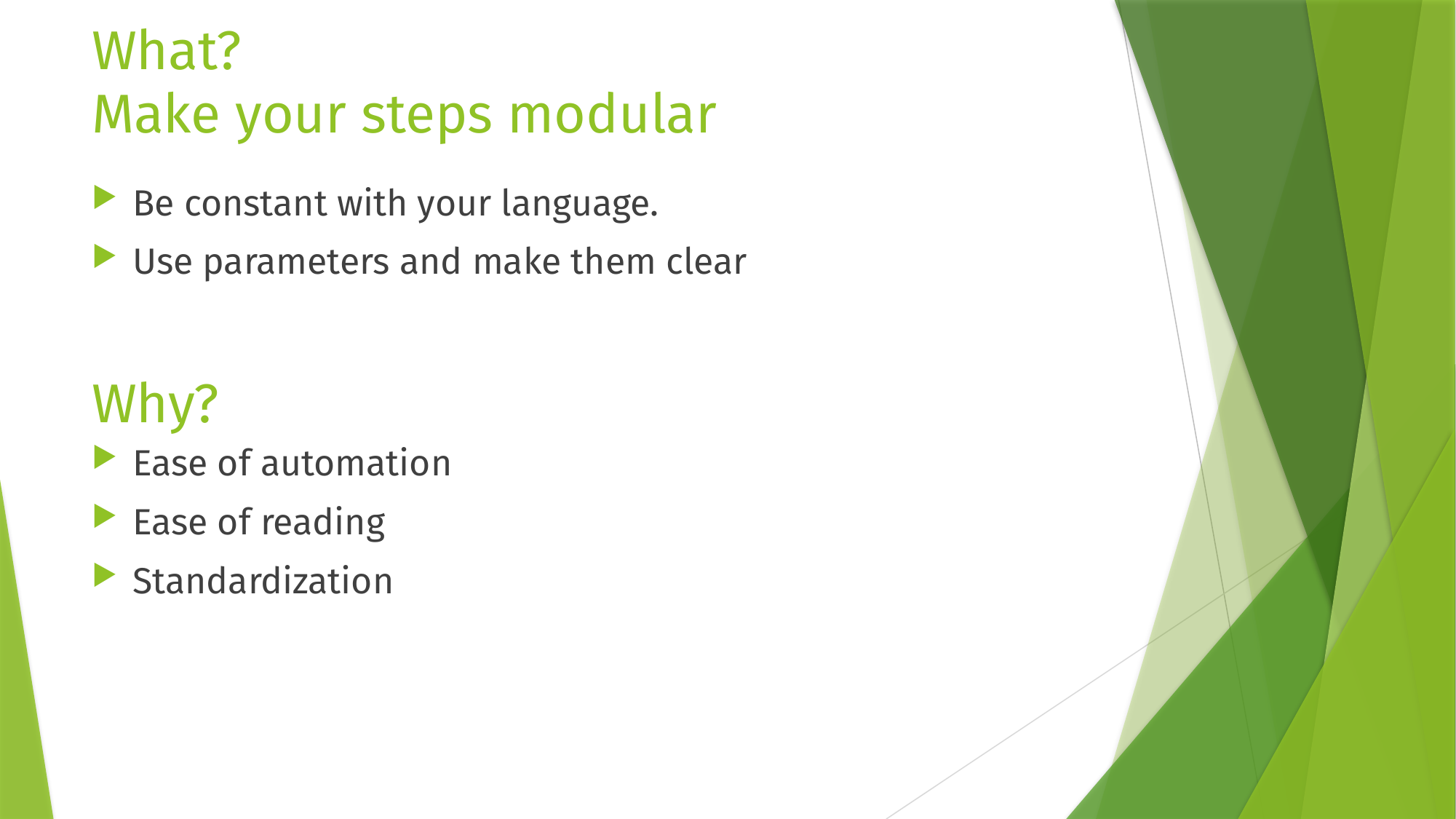

What?
# Make your steps modular
Be constant with your language.
Use parameters and make them clear

Why?
Ease of automation
Ease of reading
Standardization